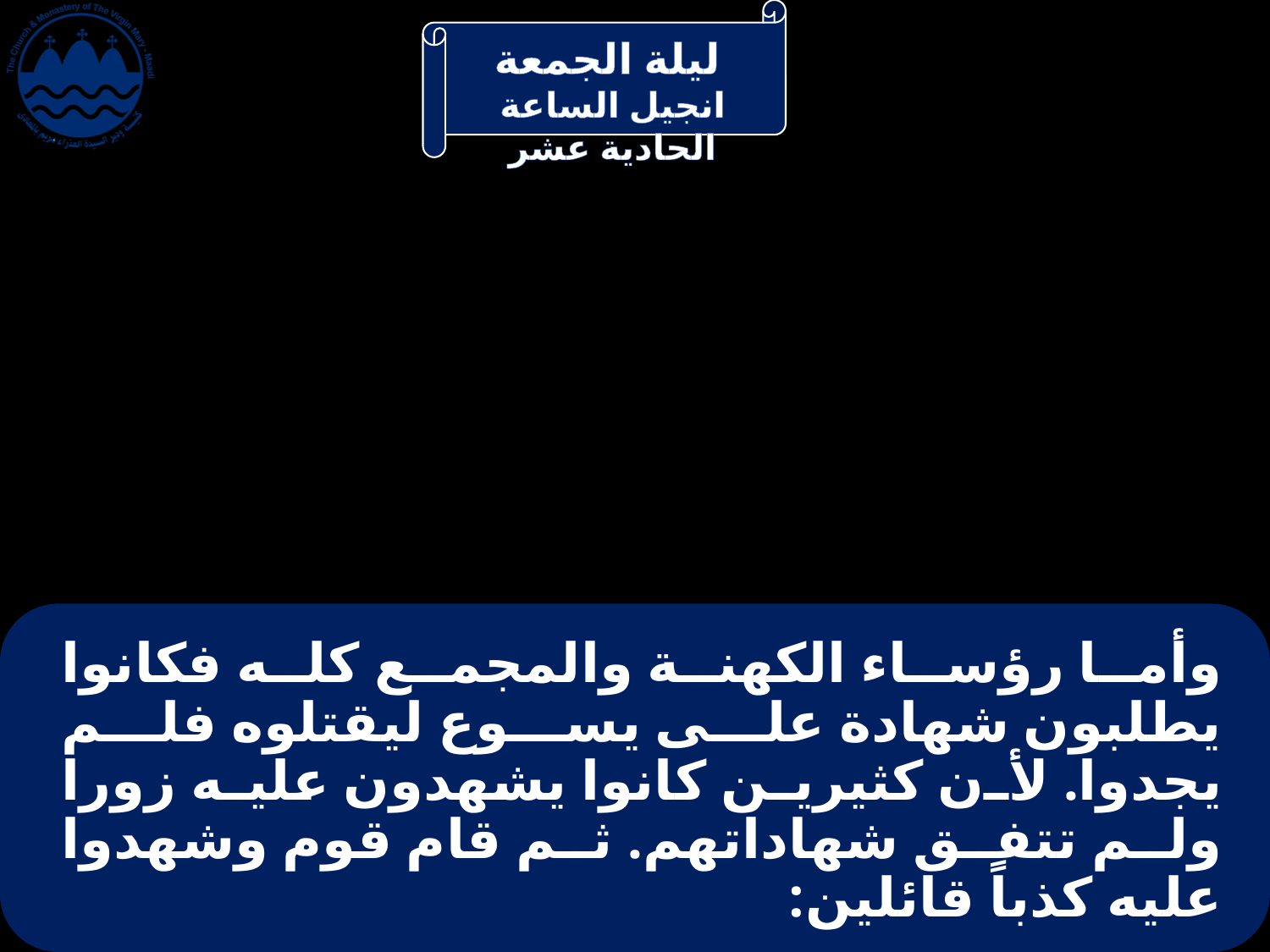

# وأما رؤساء الكهنة والمجمع كله فكانوا يطلبون شهادة على يسوع ليقتلوه فلم يجدوا. لأن كثيرين كانوا يشهدون عليه زورا ولم تتفق شهاداتهم. ثم قام قوم وشهدوا عليه كذباً قائلين: